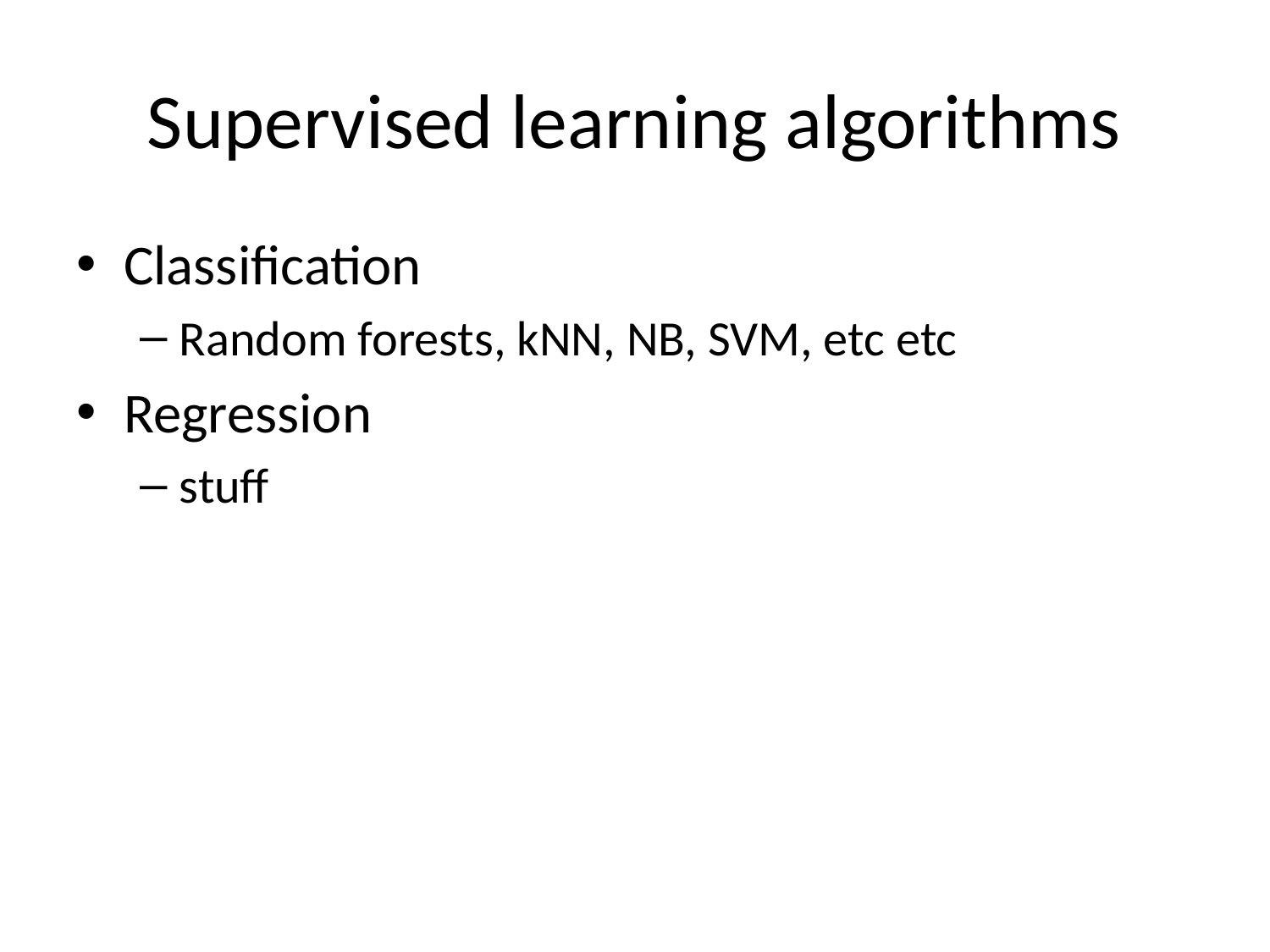

# Supervised learning algorithms
Classification
Random forests, kNN, NB, SVM, etc etc
Regression
stuff